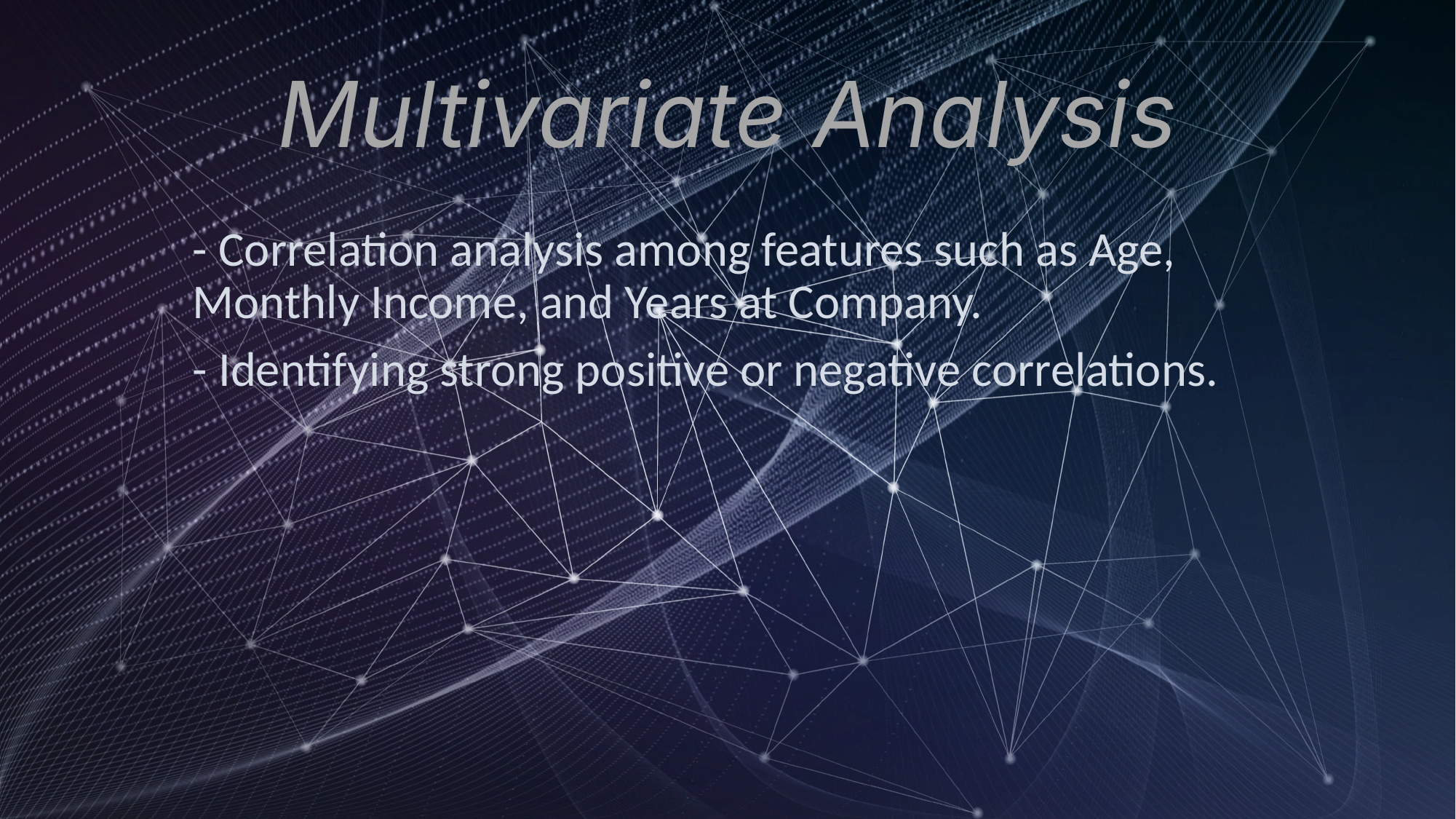

# Multivariate Analysis
- Correlation analysis among features such as Age, Monthly Income, and Years at Company.
- Identifying strong positive or negative correlations.